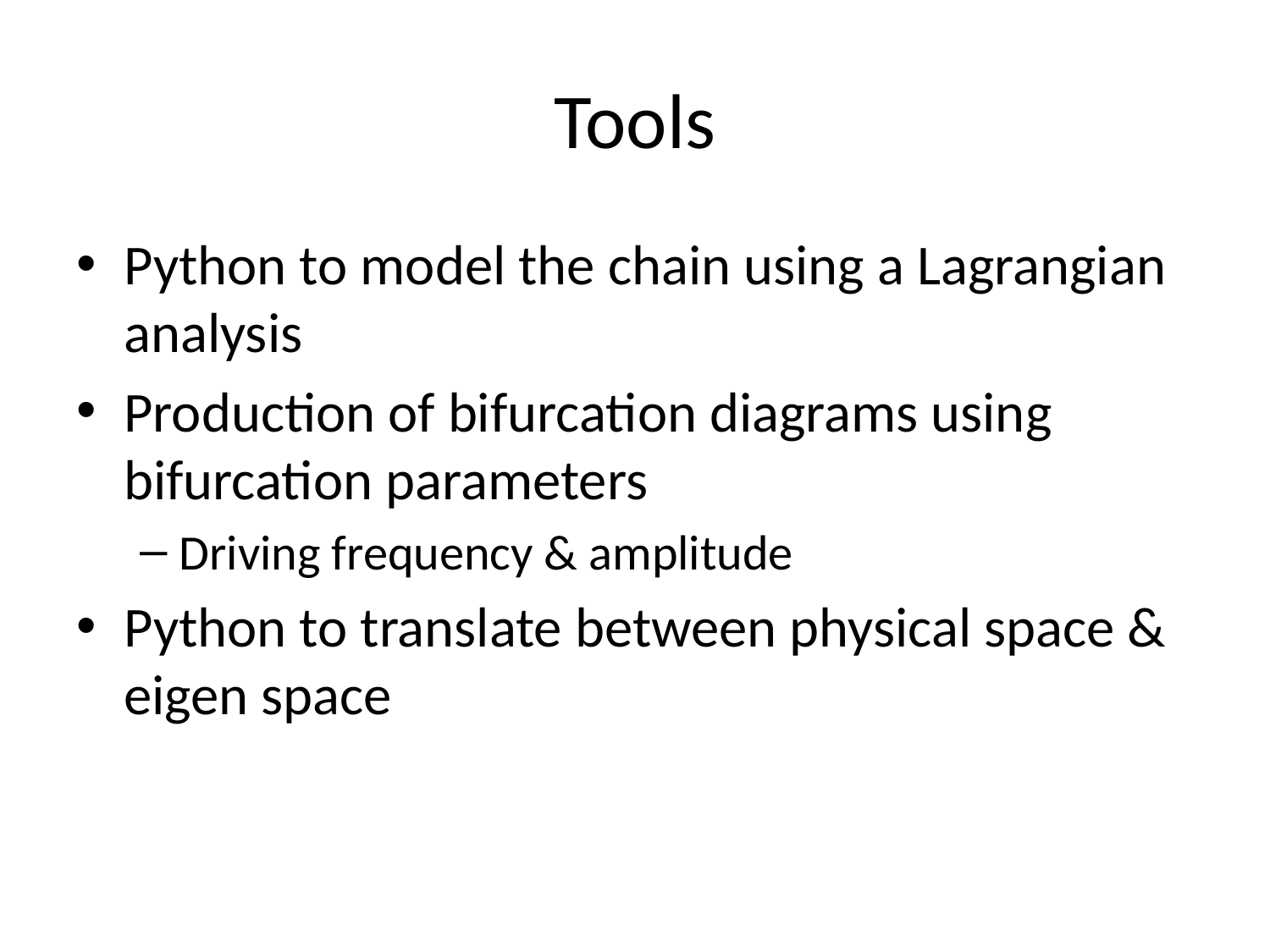

# Tools
Python to model the chain using a Lagrangian analysis
Production of bifurcation diagrams using bifurcation parameters
Driving frequency & amplitude
Python to translate between physical space & eigen space